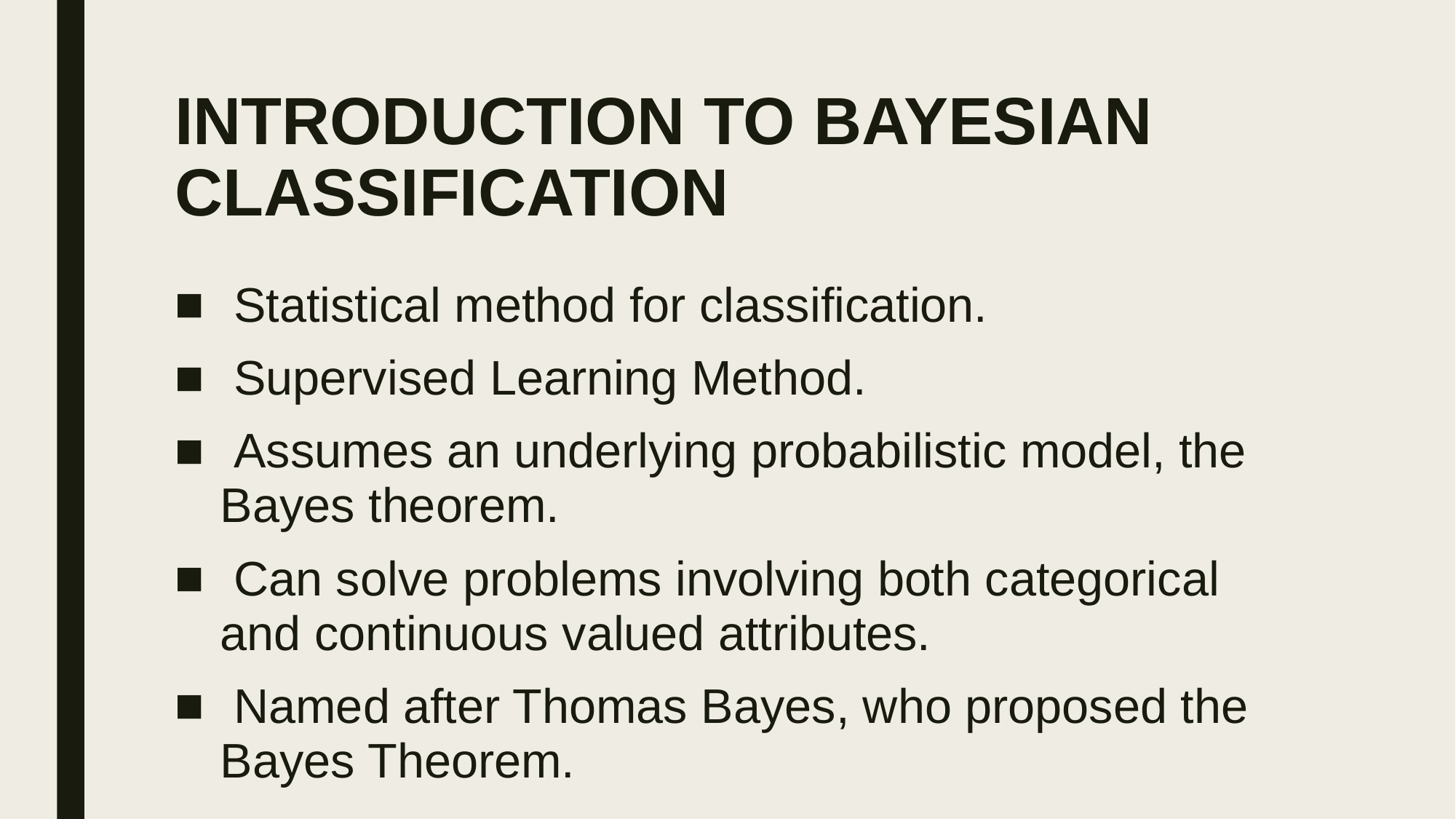

# INTRODUCTION TO BAYESIAN CLASSIFICATION
 Statistical method for classification.
 Supervised Learning Method.
 Assumes an underlying probabilistic model, the Bayes theorem.
 Can solve problems involving both categorical and continuous valued attributes.
 Named after Thomas Bayes, who proposed the Bayes Theorem.